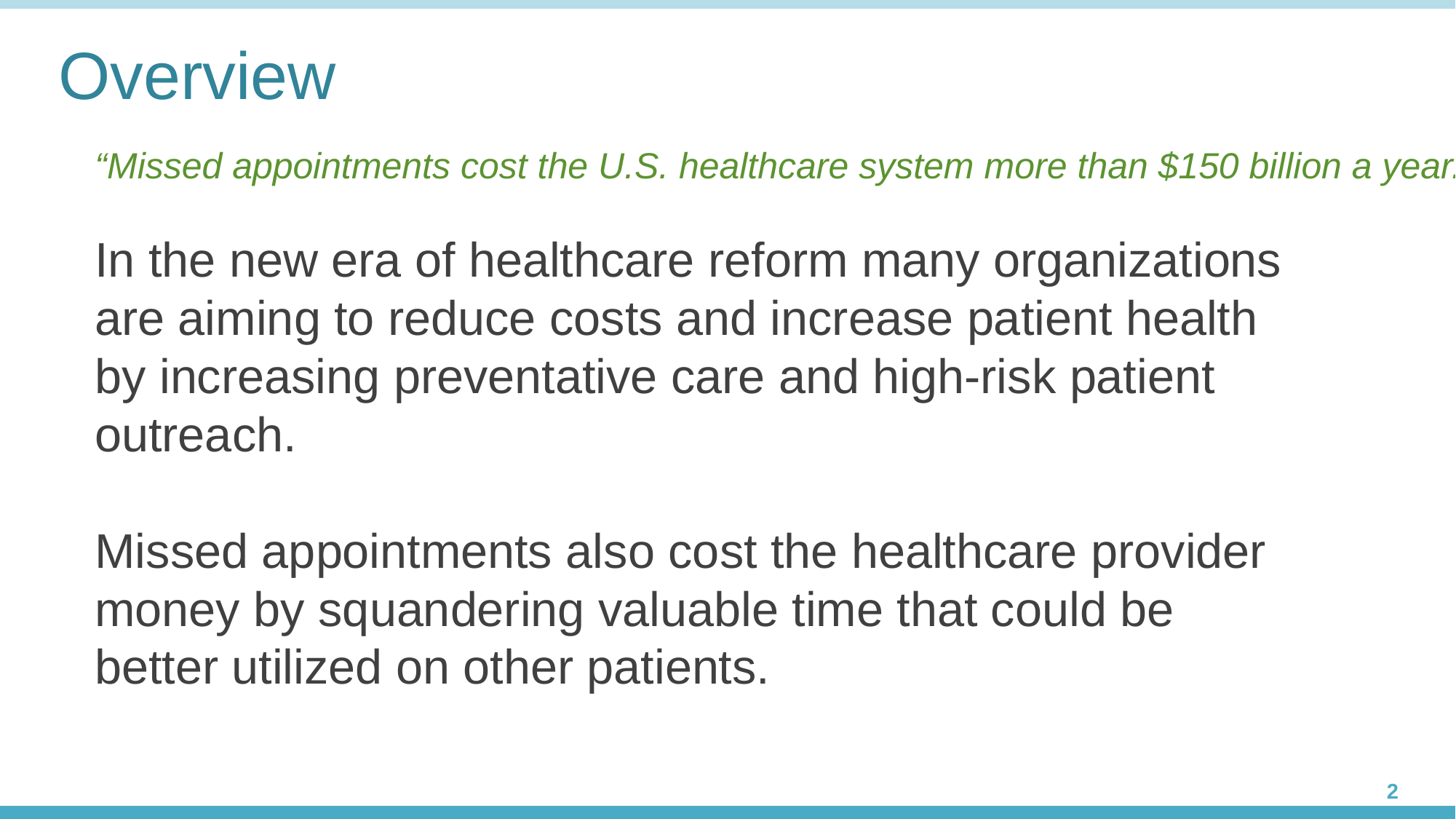

# Overview
“Missed appointments cost the U.S. healthcare system more than $150 billion a year.“
In the new era of healthcare reform many organizations are aiming to reduce costs and increase patient health by increasing preventative care and high-risk patient outreach.

Missed appointments also cost the healthcare provider money by squandering valuable time that could be better utilized on other patients.